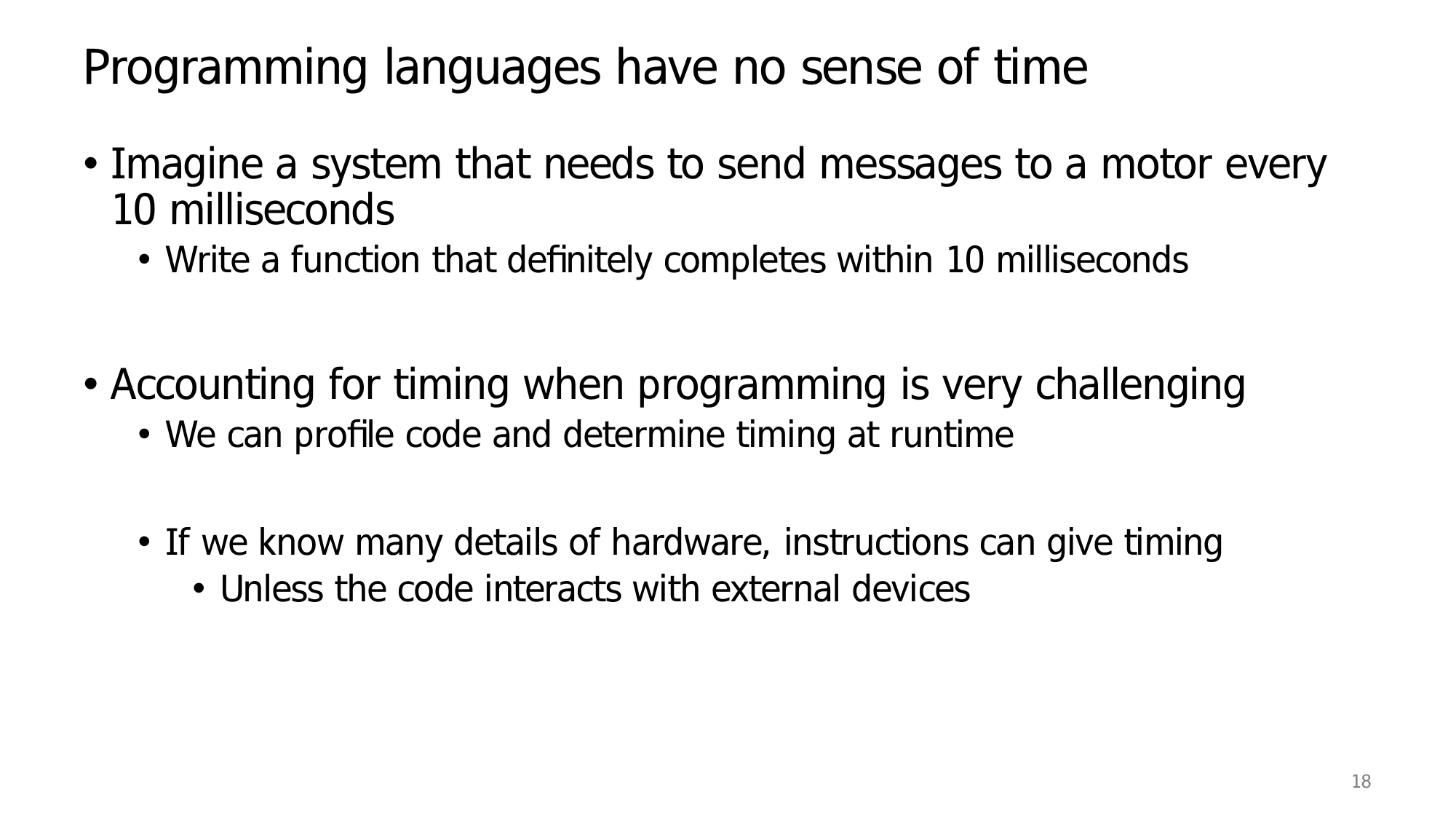

# Programming languages have no sense of time
Imagine a system that needs to send messages to a motor every 10 milliseconds
Write a function that definitely completes within 10 milliseconds

Accounting for timing when programming is very challenging
We can profile code and determine timing at runtime

If we know many details of hardware, instructions can give timing
Unless the code interacts with external devices

18